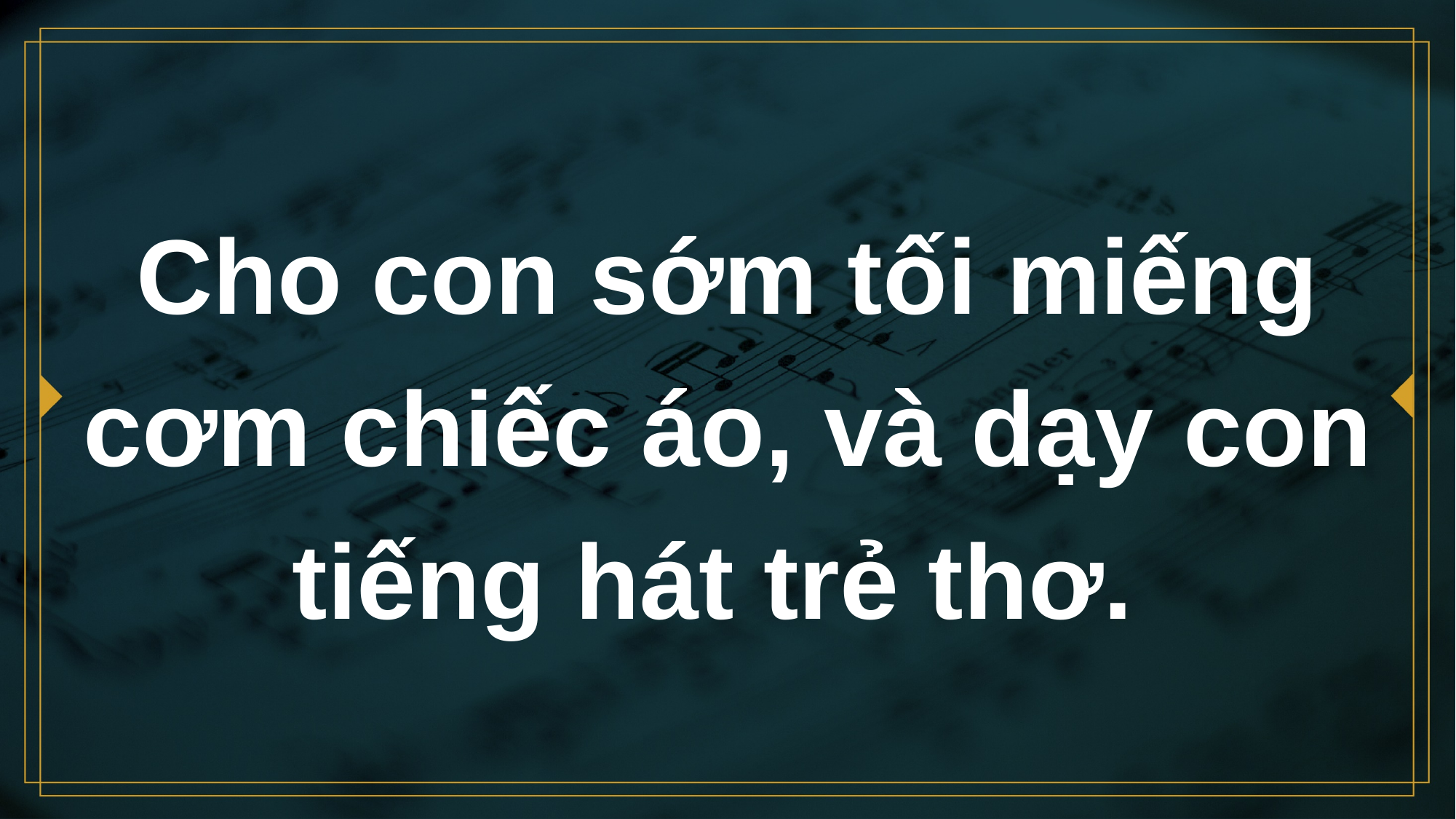

# Cho con sớm tối miếng cơm chiếc áo, và dạy con tiếng hát trẻ thơ.